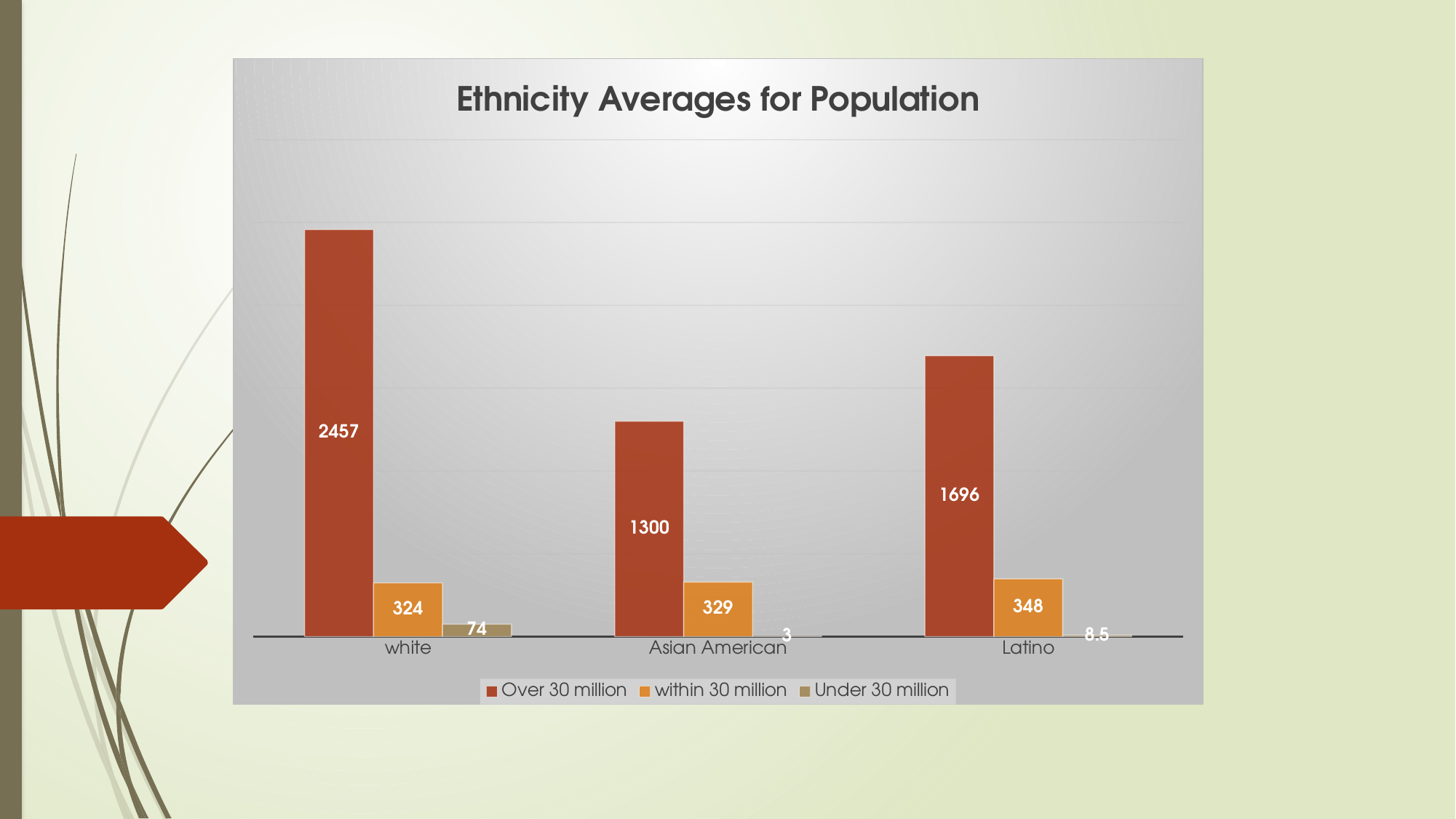

### Chart: Ethnicity Averages for Population

| Category | Over 30 million | within 30 million | Under 30 million |
|---|---|---|---|
| white | 2457.0 | 324.0 | 74.0 |
| Asian American | 1300.0 | 329.0 | 3.0 |
| Latino | 1696.0 | 348.0 | 8.5 |